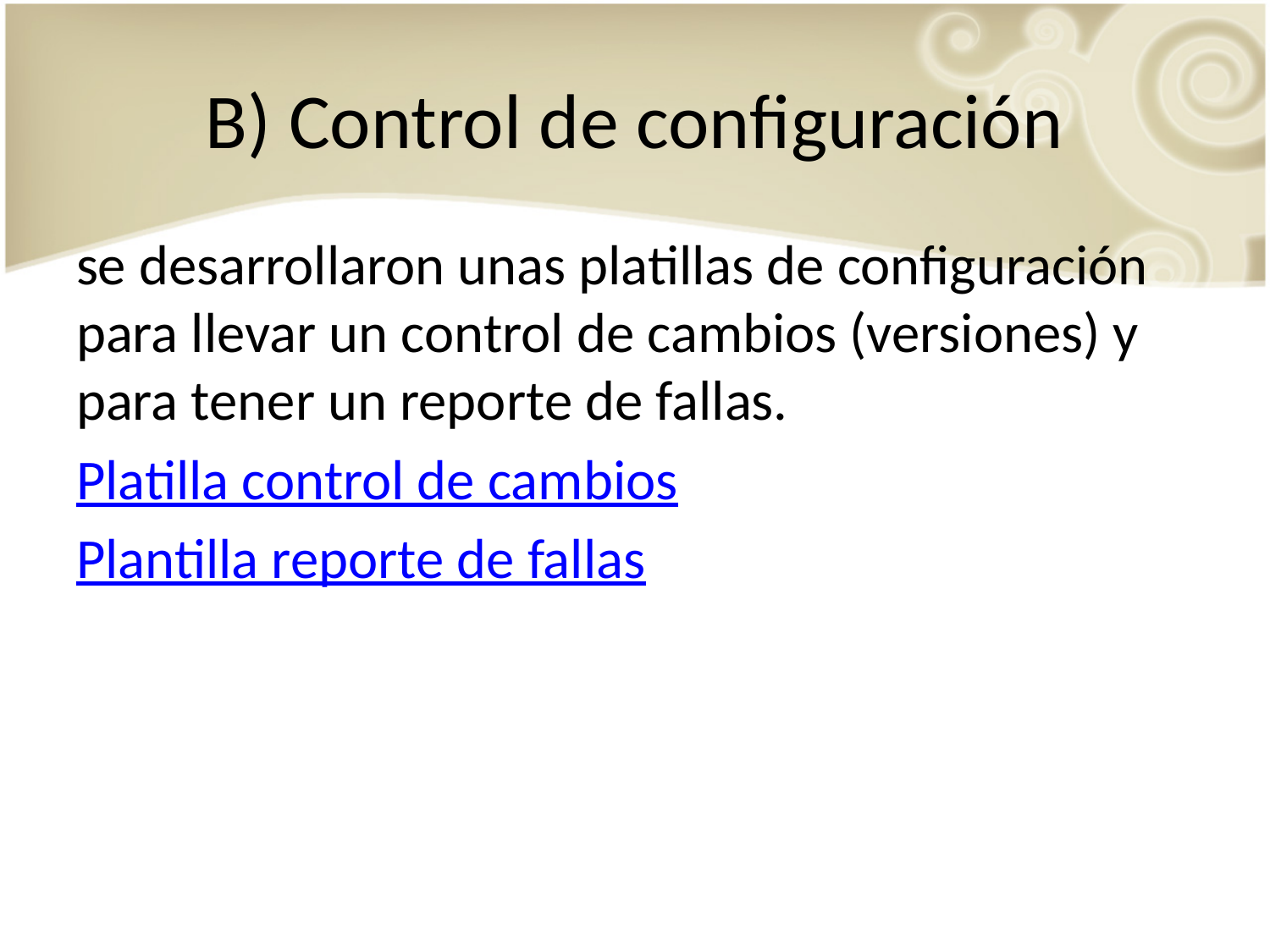

# B) Control de configuración
se desarrollaron unas platillas de configuración para llevar un control de cambios (versiones) y para tener un reporte de fallas.
Platilla control de cambios
Plantilla reporte de fallas